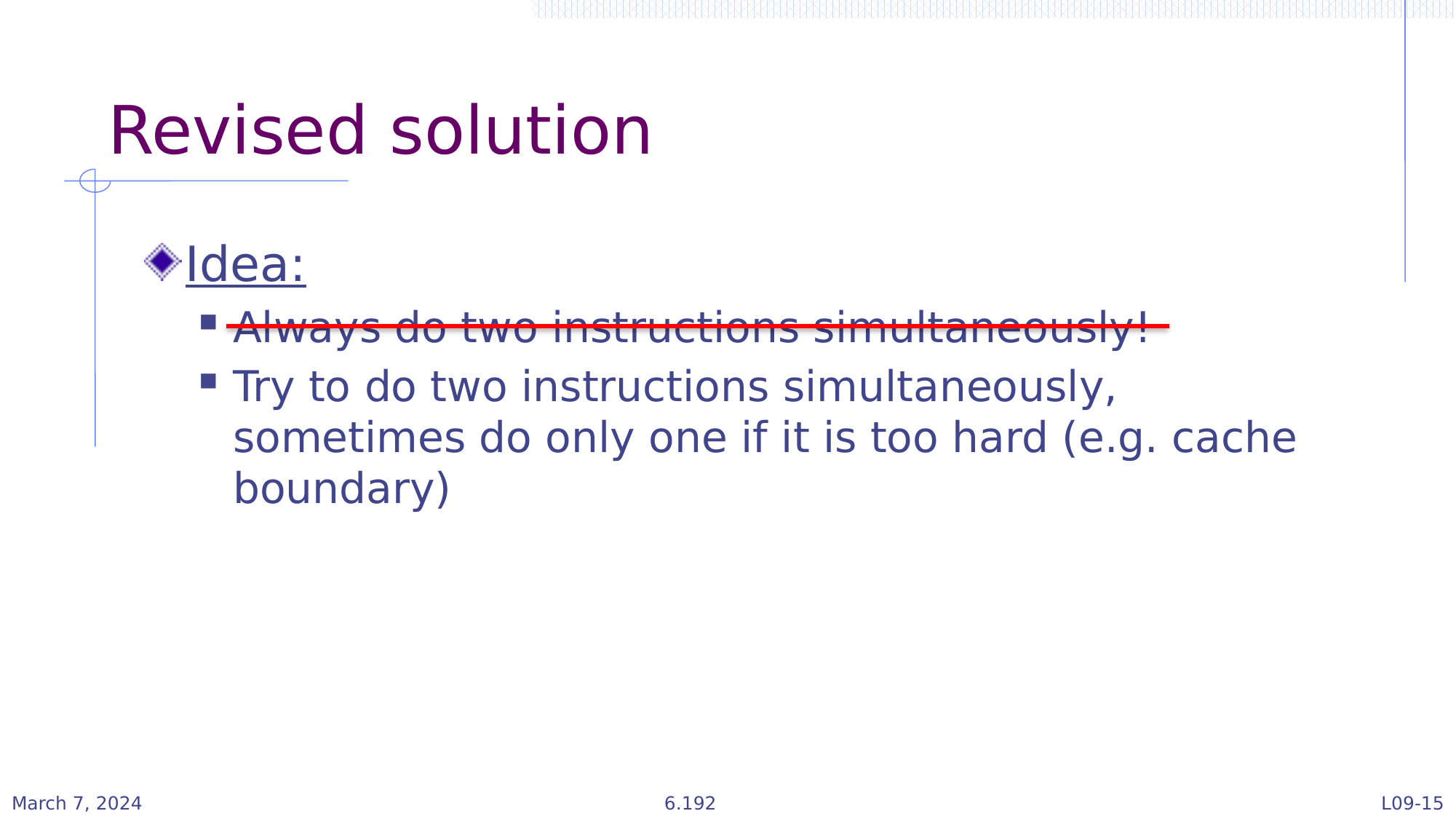

# Revised solution
Idea:
Always do two instructions simultaneously!
Try to do two instructions simultaneously, sometimes do only one if it is too hard (e.g. cache boundary)

March 7, 2024
L09-15